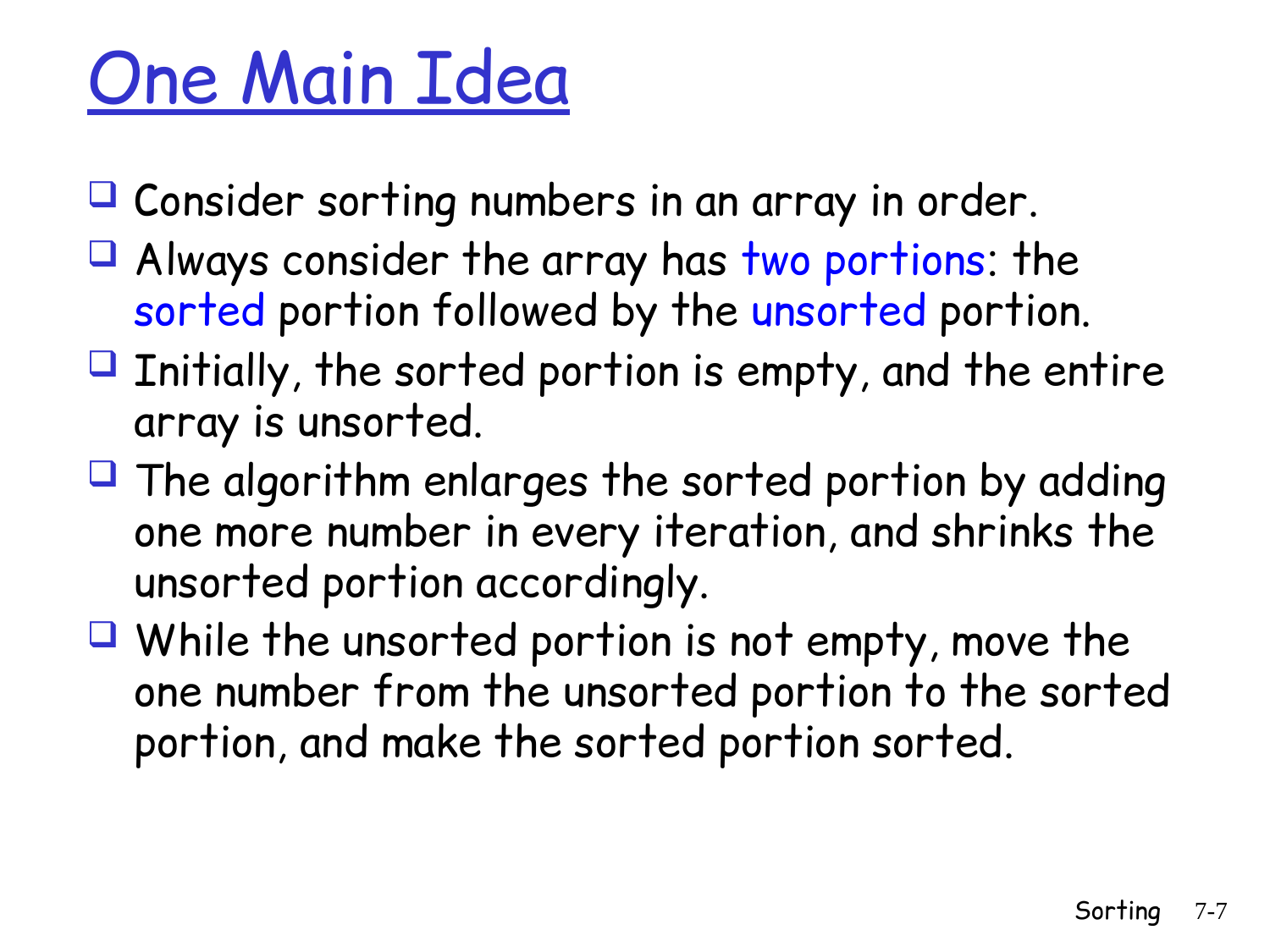

# One Main Idea
Consider sorting numbers in an array in order.
Always consider the array has two portions: the sorted portion followed by the unsorted portion.
Initially, the sorted portion is empty, and the entire array is unsorted.
The algorithm enlarges the sorted portion by adding one more number in every iteration, and shrinks the unsorted portion accordingly.
While the unsorted portion is not empty, move the one number from the unsorted portion to the sorted portion, and make the sorted portion sorted.
Sorting
7-7